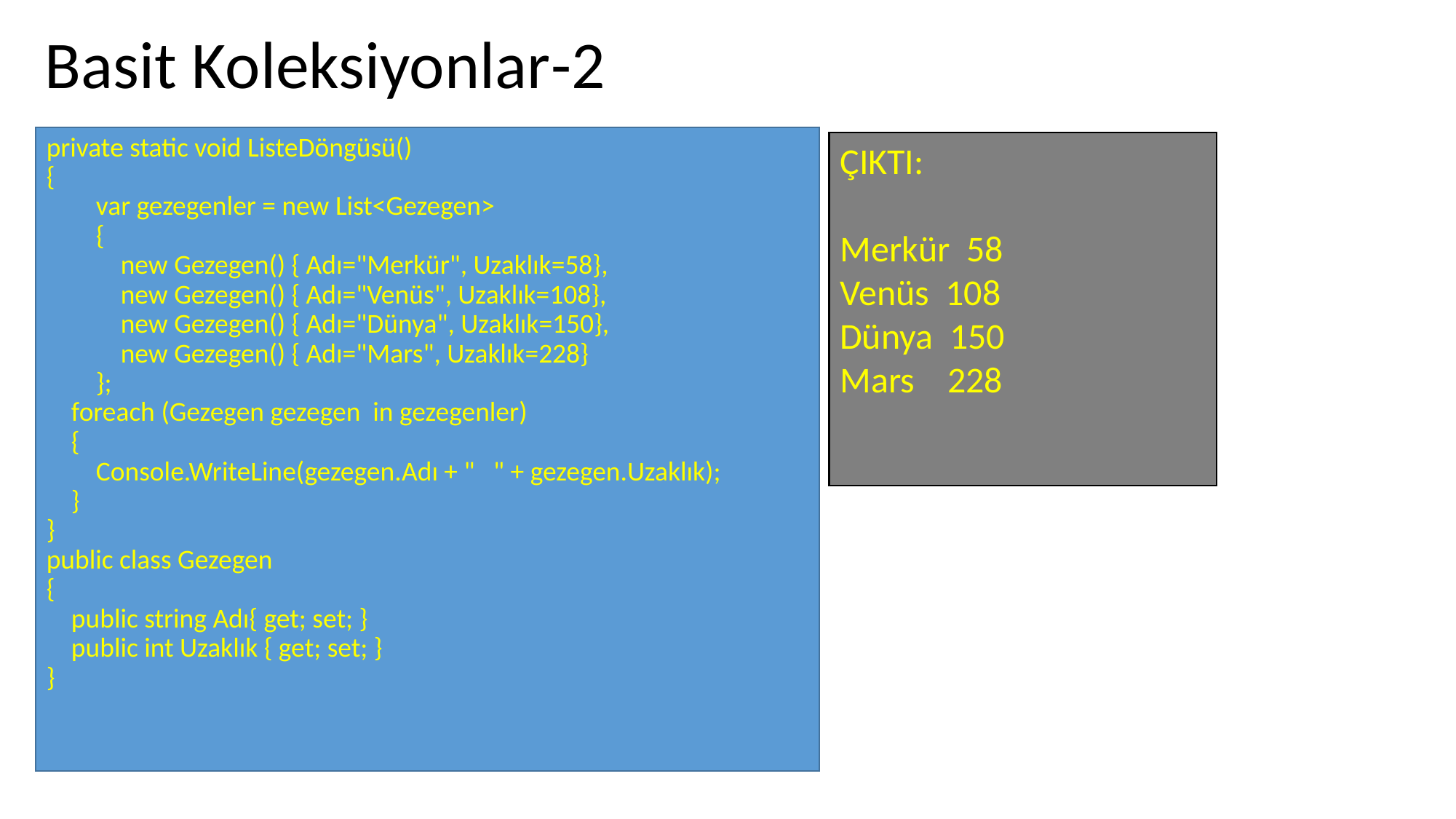

# Basit Koleksiyonlar-2
private static void ListeDöngüsü()
{
        var gezegenler = new List<Gezegen>
        {
            new Gezegen() { Adı="Merkür", Uzaklık=58},
            new Gezegen() { Adı="Venüs", Uzaklık=108},
            new Gezegen() { Adı="Dünya", Uzaklık=150},
            new Gezegen() { Adı="Mars", Uzaklık=228}
        };
    foreach (Gezegen gezegen  in gezegenler)
    {
        Console.WriteLine(gezegen.Adı + "   " + gezegen.Uzaklık);
    }
}
public class Gezegen
{
    public string Adı{ get; set; }
    public int Uzaklık { get; set; }
}
ÇIKTI:

Merkür  58
Venüs  108
Dünya  150
Mars    228

15.04.2018
13